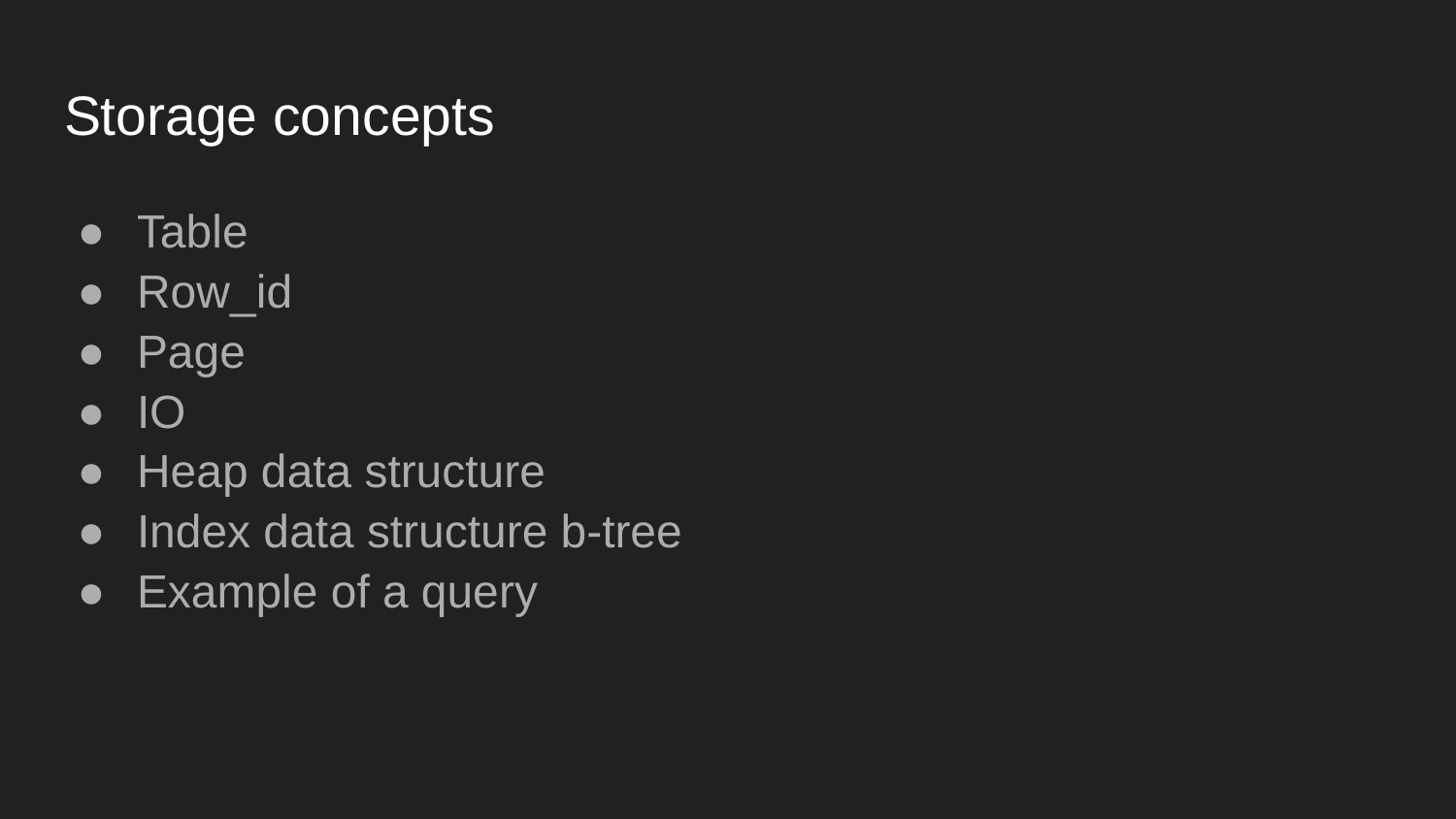

# Storage concepts
Table
Row_id
Page
IO
Heap data structure
Index data structure b-tree
Example of a query